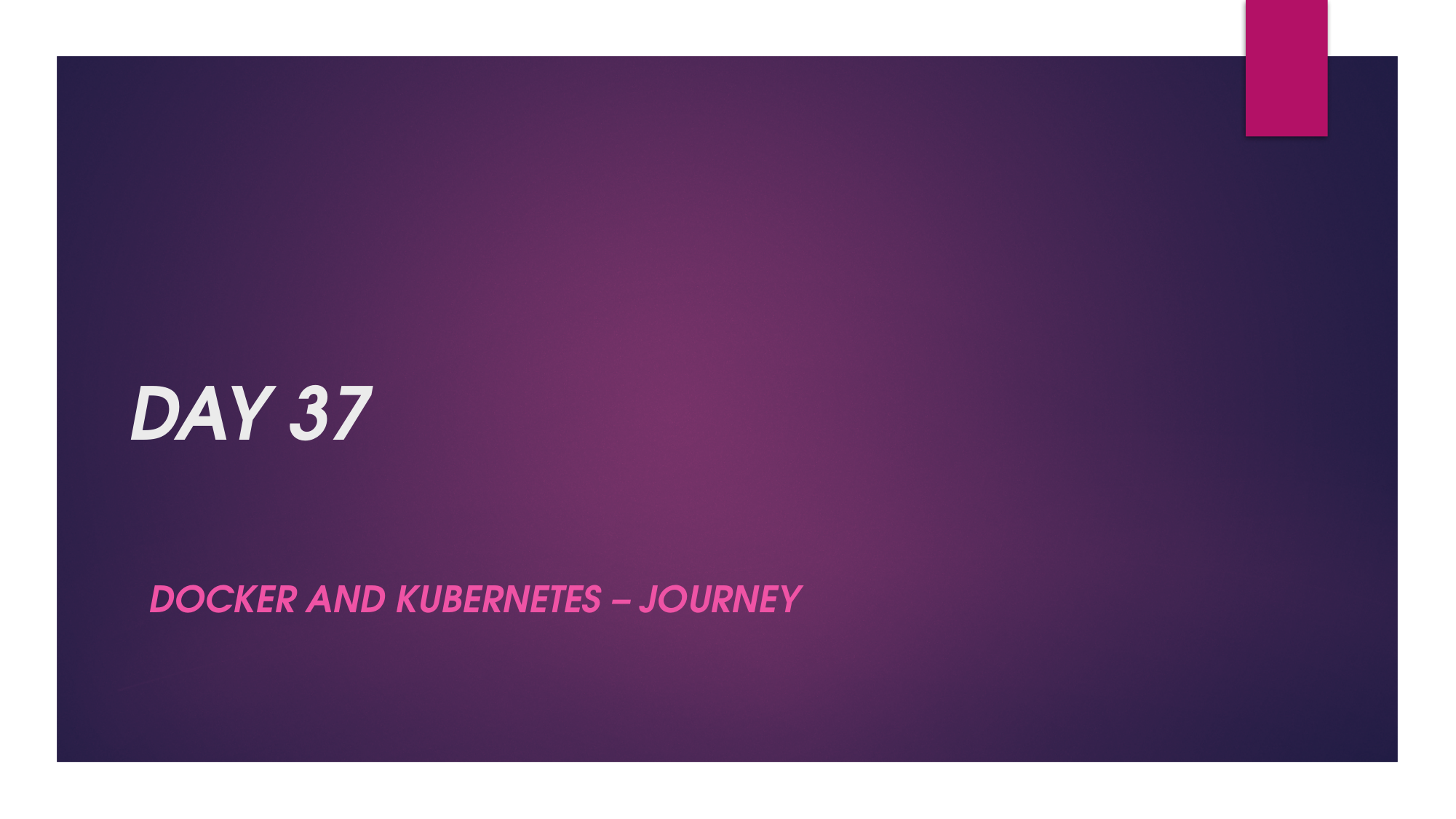

# DAY 37
docker and Kubernetes – Journey